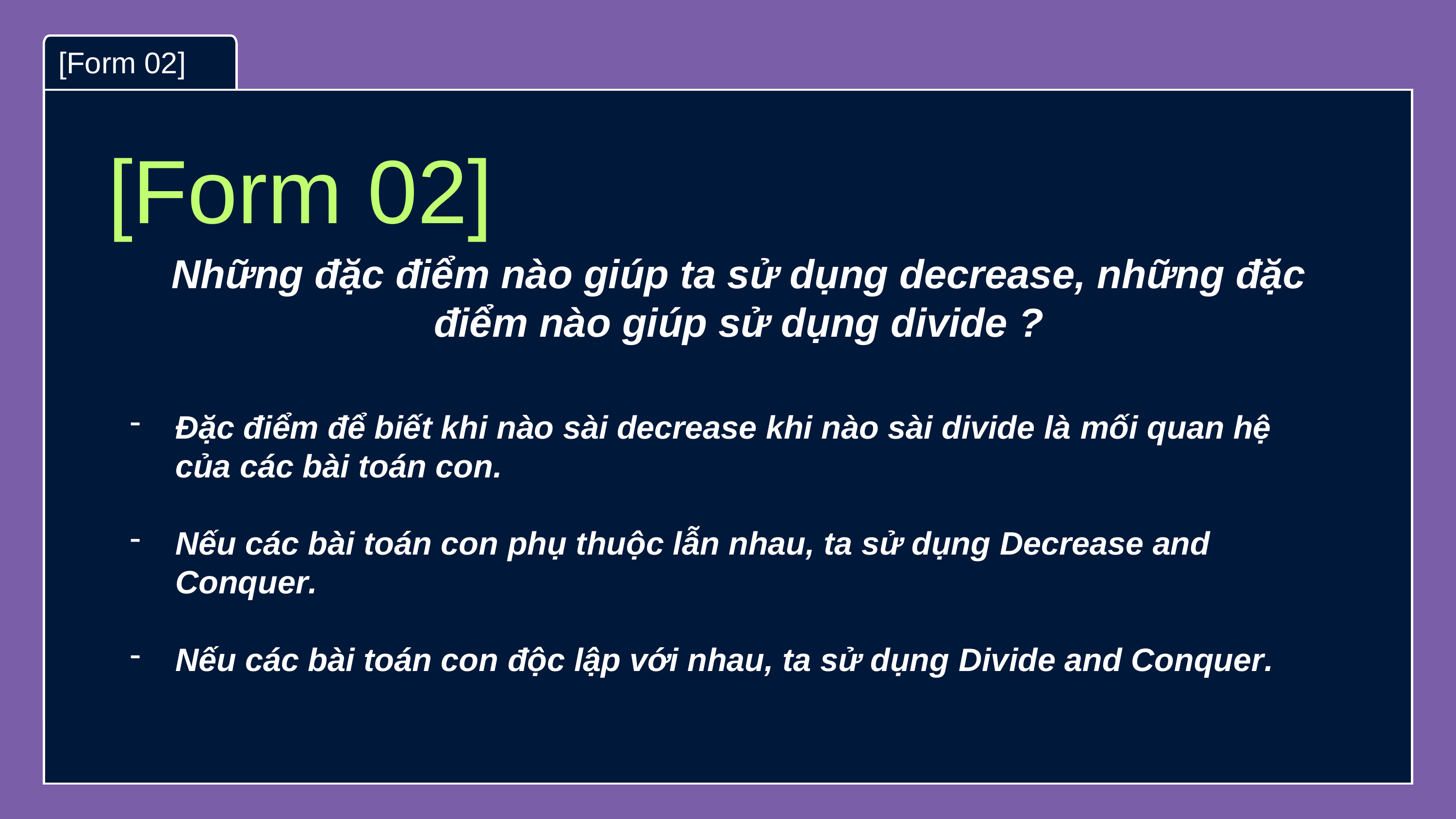

[Form 02]

[Form 02]
Những đặc điểm nào giúp ta sử dụng decrease, những đặc điểm nào giúp sử dụng divide ?
Đặc điểm để biết khi nào sài decrease khi nào sài divide là mối quan hệ của các bài toán con.

Nếu các bài toán con phụ thuộc lẫn nhau, ta sử dụng Decrease and Conquer.

Nếu các bài toán con độc lập với nhau, ta sử dụng Divide and Conquer.